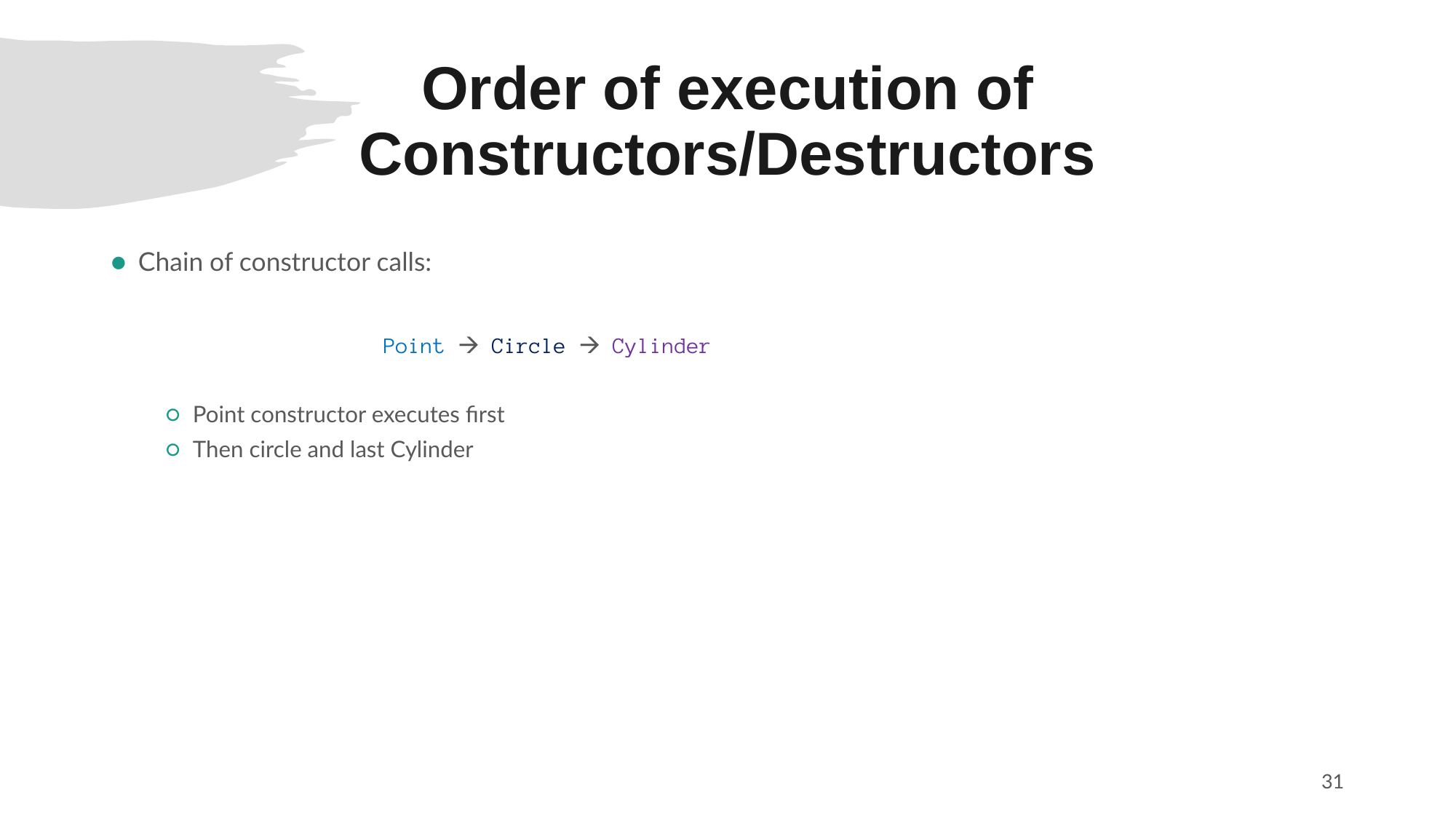

# Order of execution of Constructors/Destructors
Chain of constructor calls:

		Point 🡪 Circle 🡪 Cylinder

Point constructor executes first
Then circle and last Cylinder

31